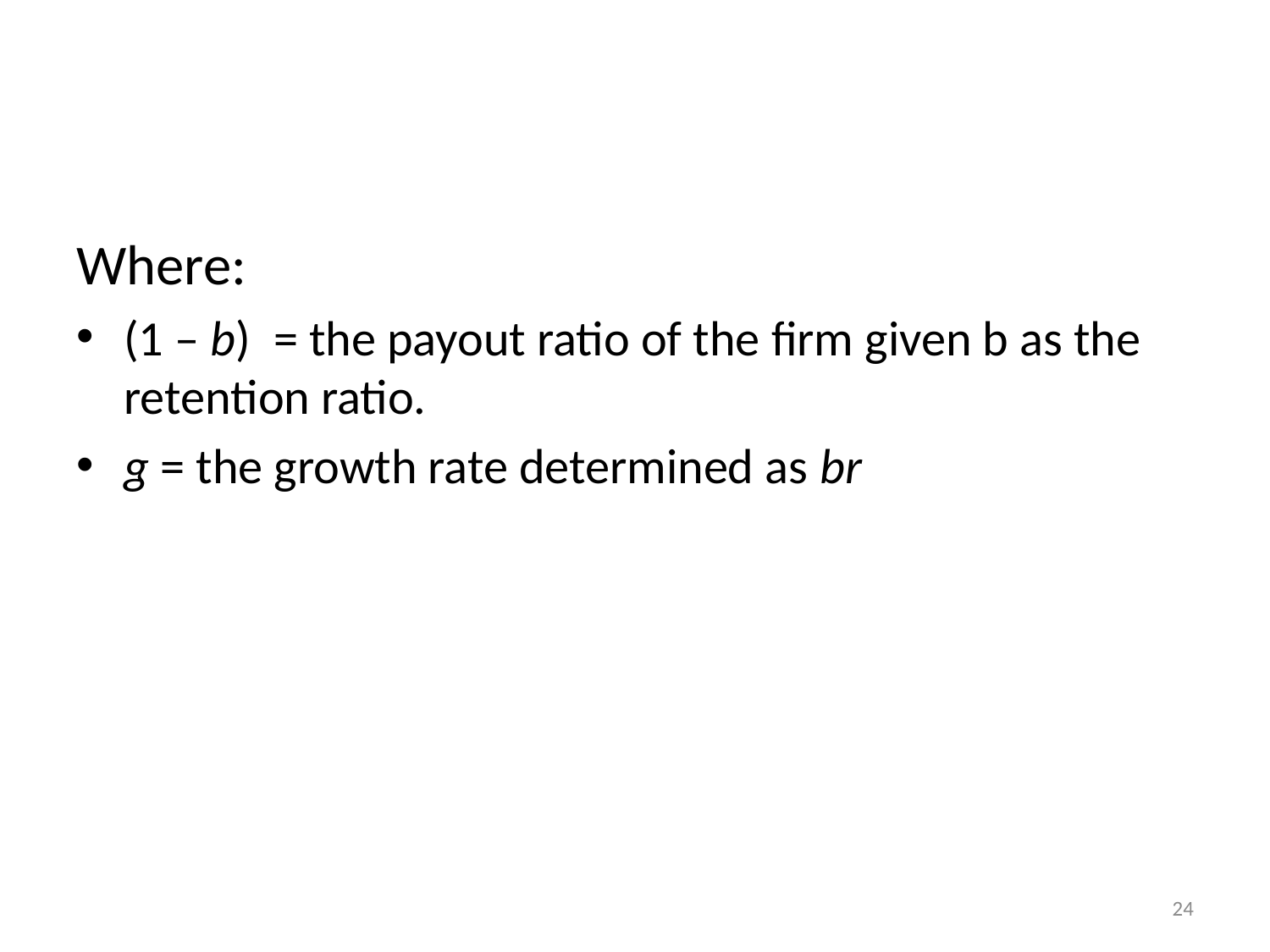

Where:
(1 – b)  = the payout ratio of the firm given b as the retention ratio.
g = the growth rate determined as br
24